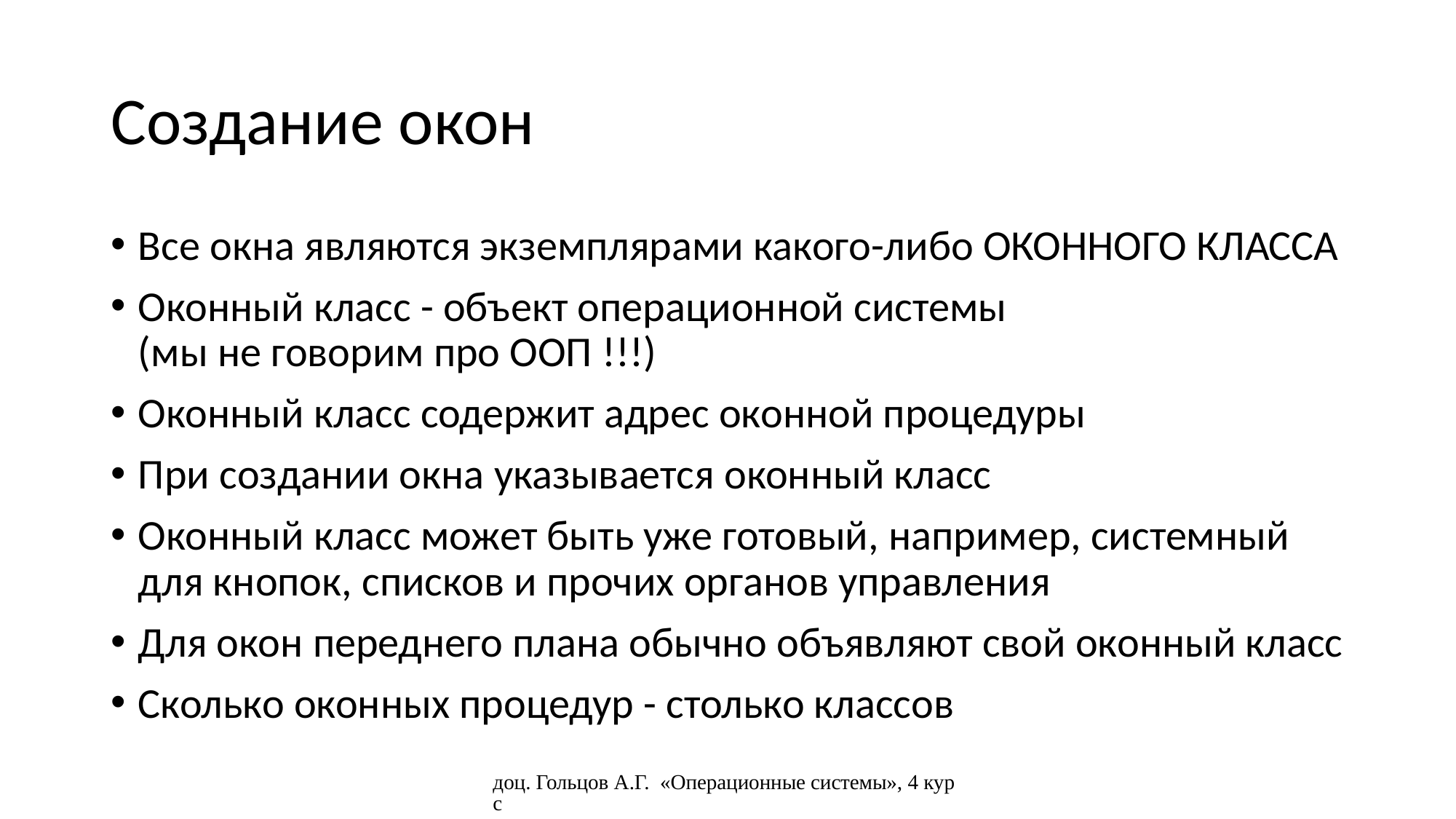

# Создание окон
Все окна являются экземплярами какого-либо ОКОННОГО КЛАССА
Оконный класс - объект операционной системы
(мы не говорим про ООП !!!)
Оконный класс содержит адрес оконной процедуры
При создании окна указывается оконный класс
Оконный класс может быть уже готовый, например, системный для кнопок, списков и прочих органов управления
Для окон переднего плана обычно объявляют свой оконный класс
Сколько оконных процедур - столько классов
доц. Гольцов А.Г.  «Операционные системы», 4 курс